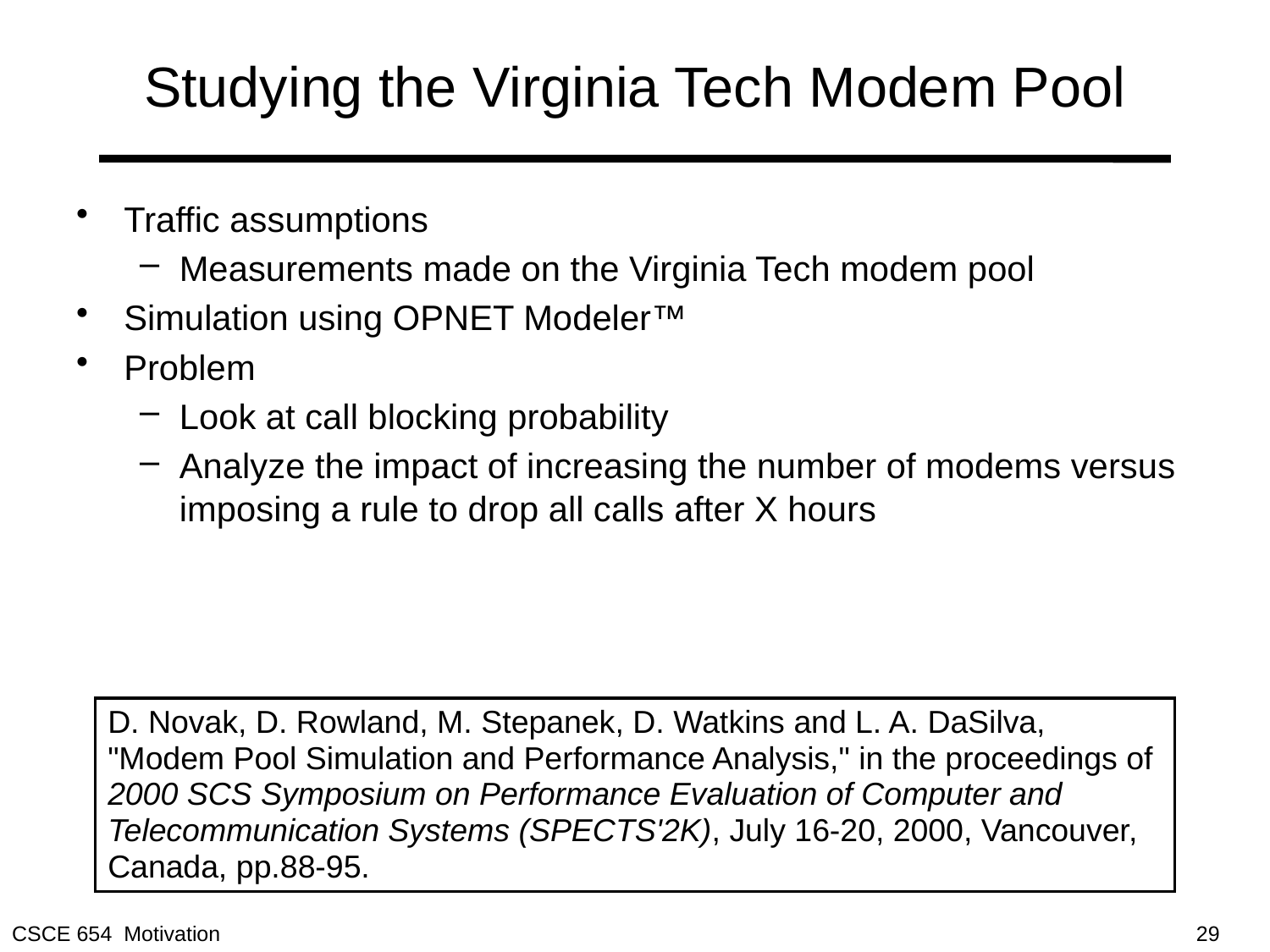

# Studying the Virginia Tech Modem Pool
Traffic assumptions
Measurements made on the Virginia Tech modem pool
Simulation using OPNET Modeler™
Problem
Look at call blocking probability
Analyze the impact of increasing the number of modems versus imposing a rule to drop all calls after X hours
D. Novak, D. Rowland, M. Stepanek, D. Watkins and L. A. DaSilva, "Modem Pool Simulation and Performance Analysis," in the proceedings of 2000 SCS Symposium on Performance Evaluation of Computer and Telecommunication Systems (SPECTS'2K), July 16-20, 2000, Vancouver, Canada, pp.88-95.